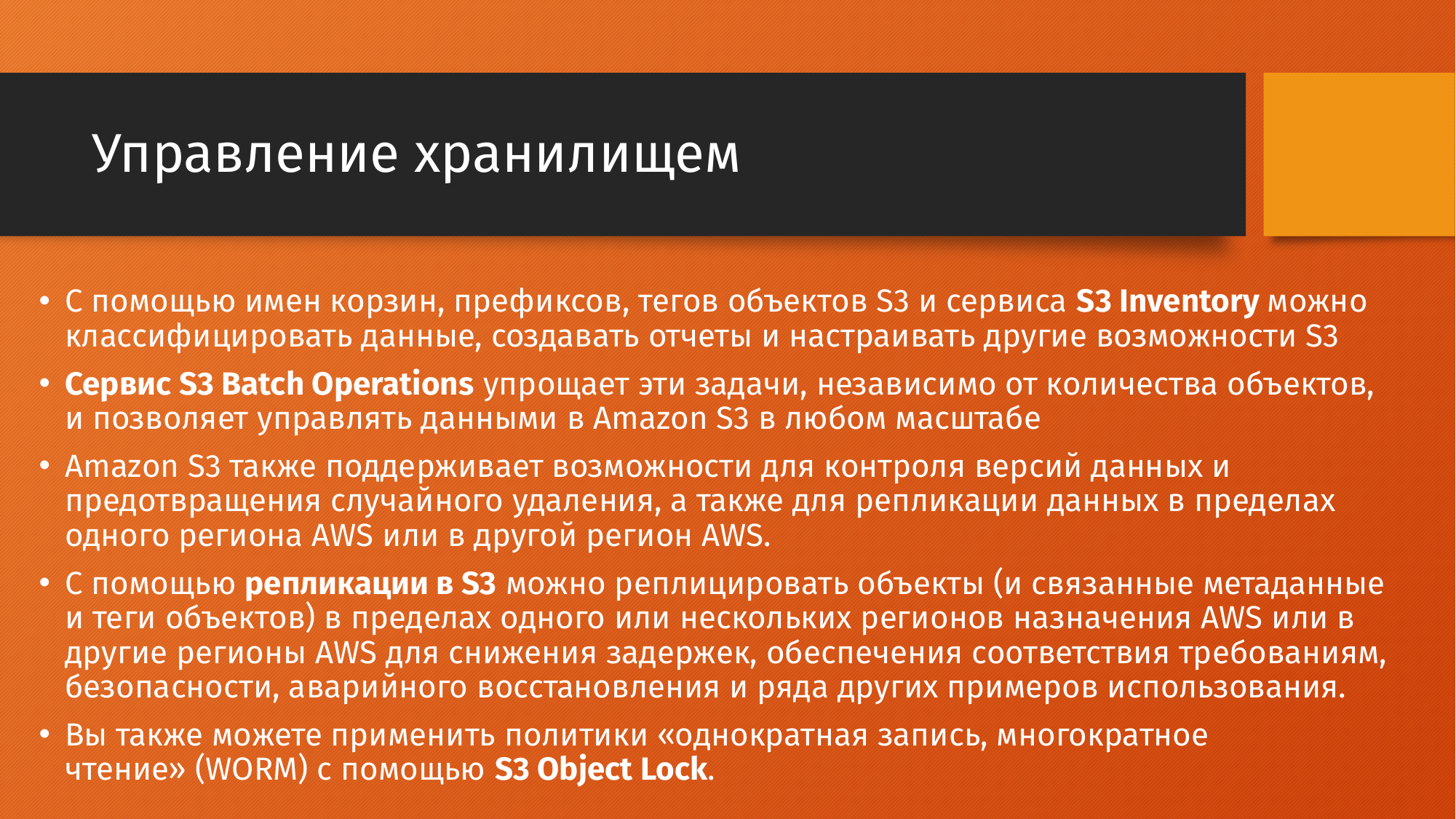

# Управление хранилищем
С помощью имен корзин, префиксов, тегов объектов S3 и сервиса S3 Inventory можно классифицировать данные, создавать отчеты и настраивать другие возможности S3
Сервис S3 Batch Operations упрощает эти задачи, независимо от количества объектов, и позволяет управлять данными в Amazon S3 в любом масштабе
Amazon S3 также поддерживает возможности для контроля версий данных и предотвращения случайного удаления, а также для репликации данных в пределах одного региона AWS или в другой регион AWS.
С помощью репликации в S3 можно реплицировать объекты (и связанные метаданные и теги объектов) в пределах одного или нескольких регионов назначения AWS или в другие регионы AWS для снижения задержек, обеспечения соответствия требованиям, безопасности, аварийного восстановления и ряда других примеров использования.
Вы также можете применить политики «однократная запись, многократное чтение» (WORM) с помощью S3 Object Lock.